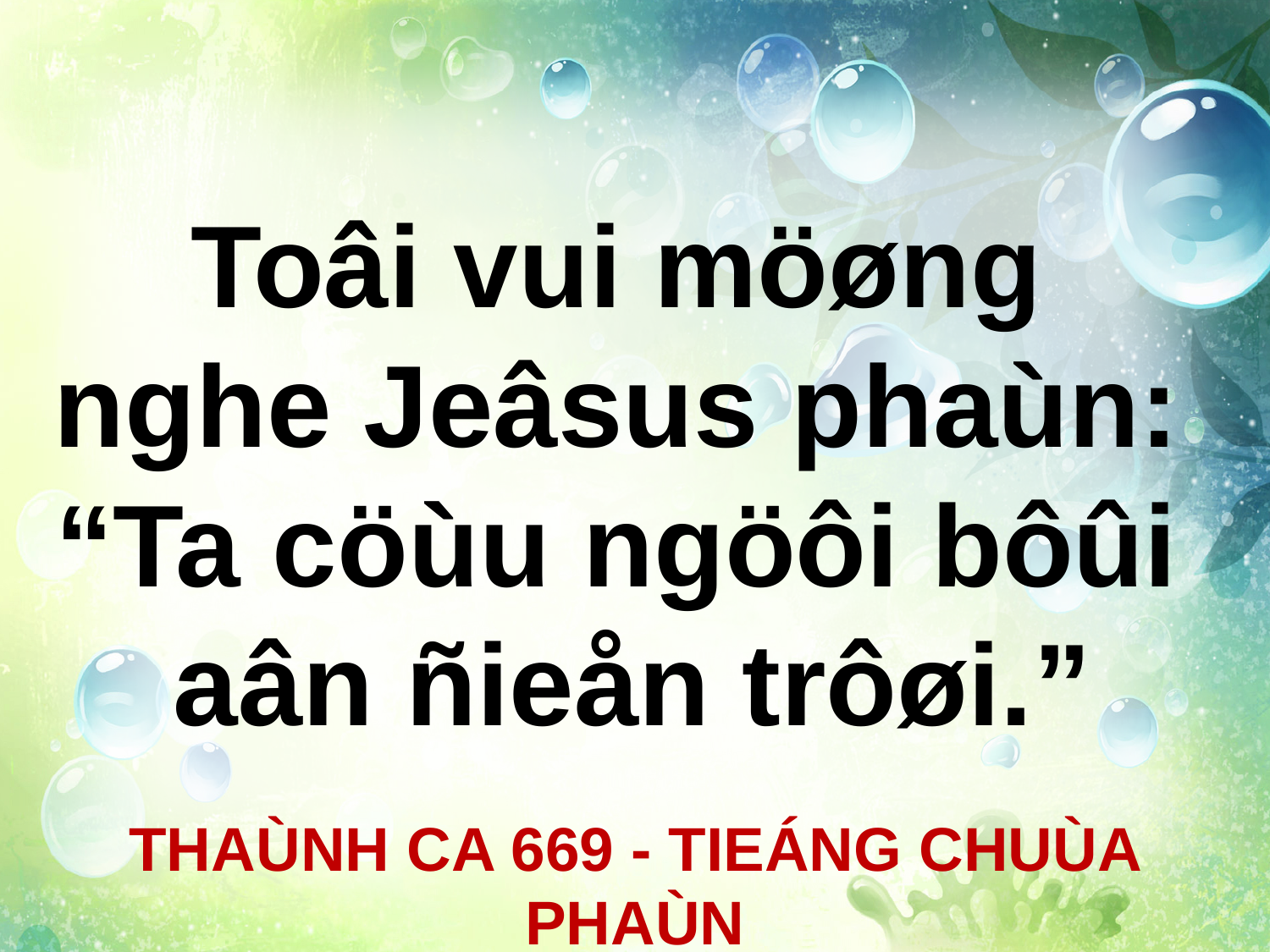

Toâi vui möøng
nghe Jeâsus phaùn:
“Ta cöùu ngöôi bôûi
aân ñieån trôøi.”
THAÙNH CA 669 - TIEÁNG CHUÙA PHAÙN